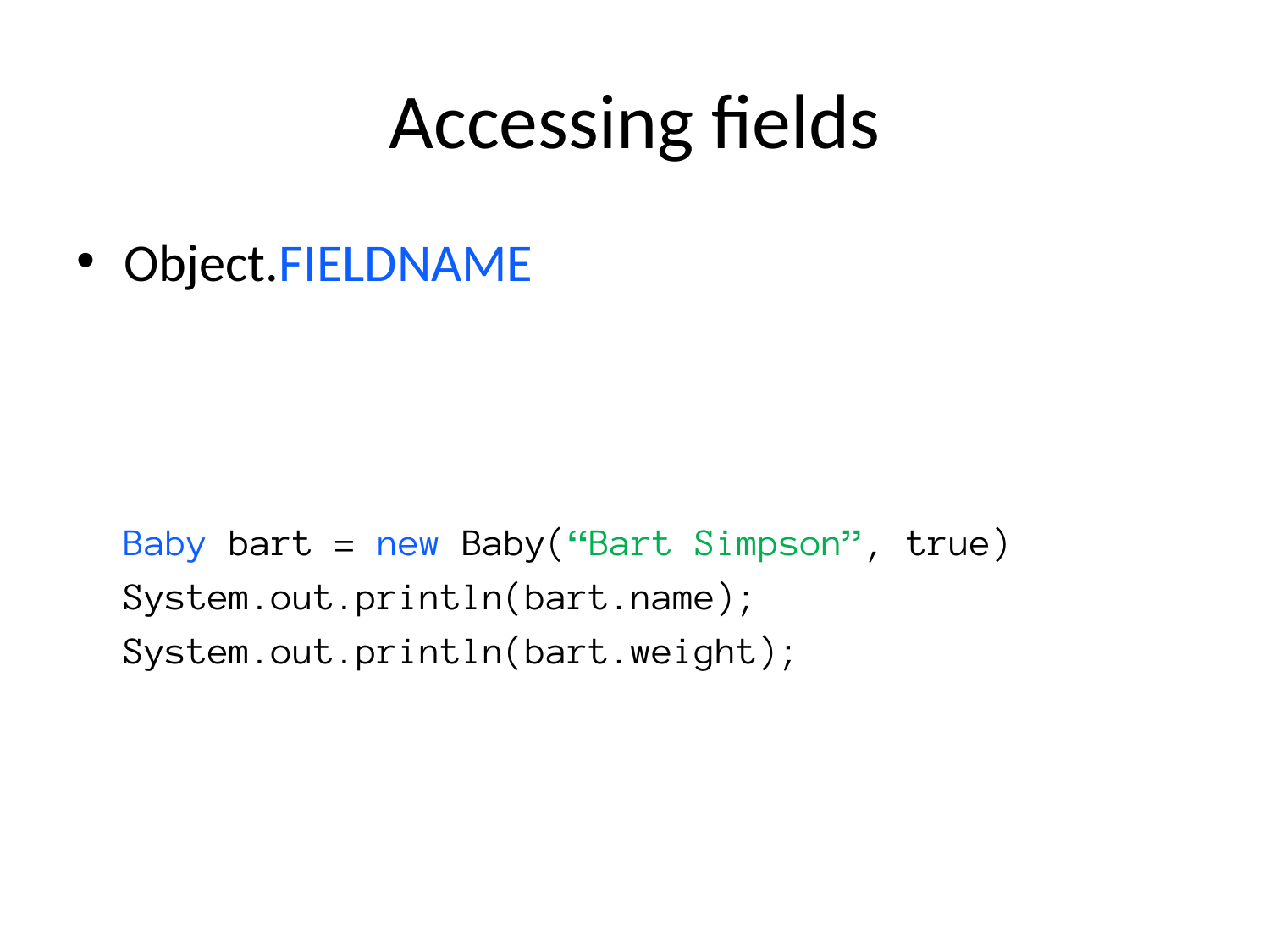

# Accessing fields
Object.FIELDNAME

	Baby bart = new Baby(“Bart Simpson”, true)
	System.out.println(bart.name);
	System.out.println(bart.weight);